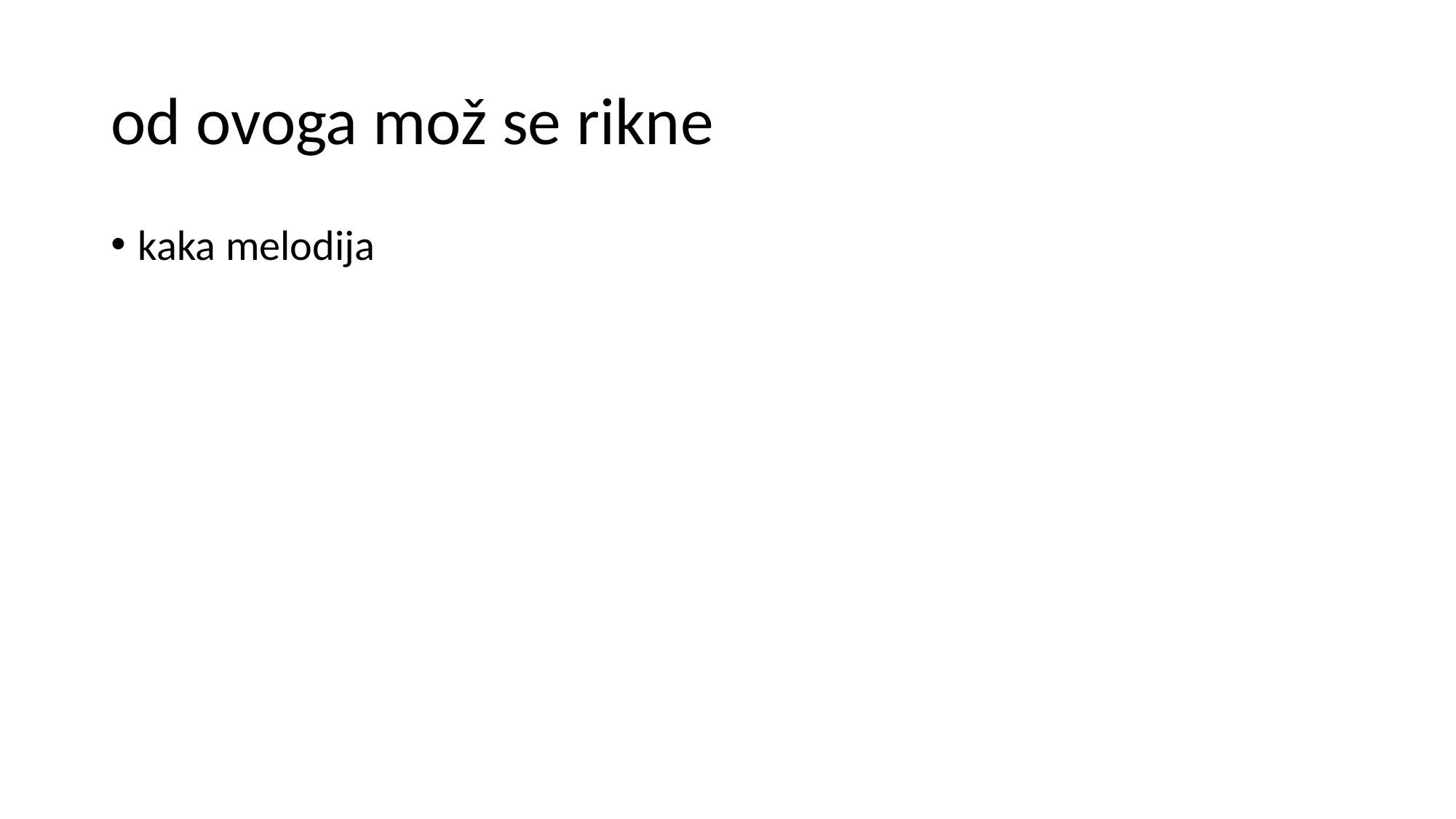

# od ovoga mož se rikne
kaka melodija